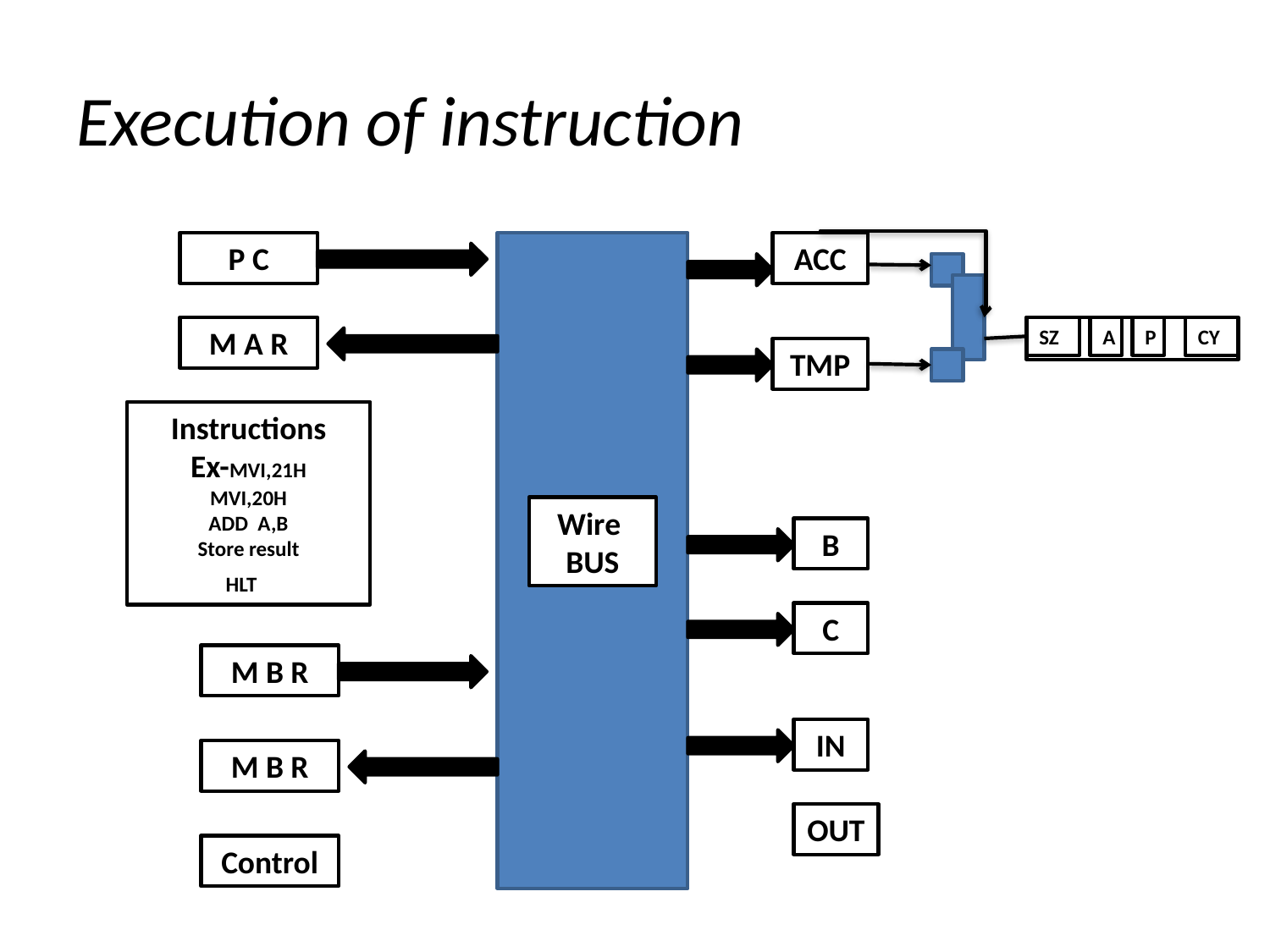

# Execution of instruction
P C

ACC

M A R

SZ
P
CY
A

TMP

Instructions
Ex-MVI,21H
MVI,20H
ADD  A,B
Store result
HLT
Wire
BUS
B

C

M B R

IN

M B R

OUT
Control